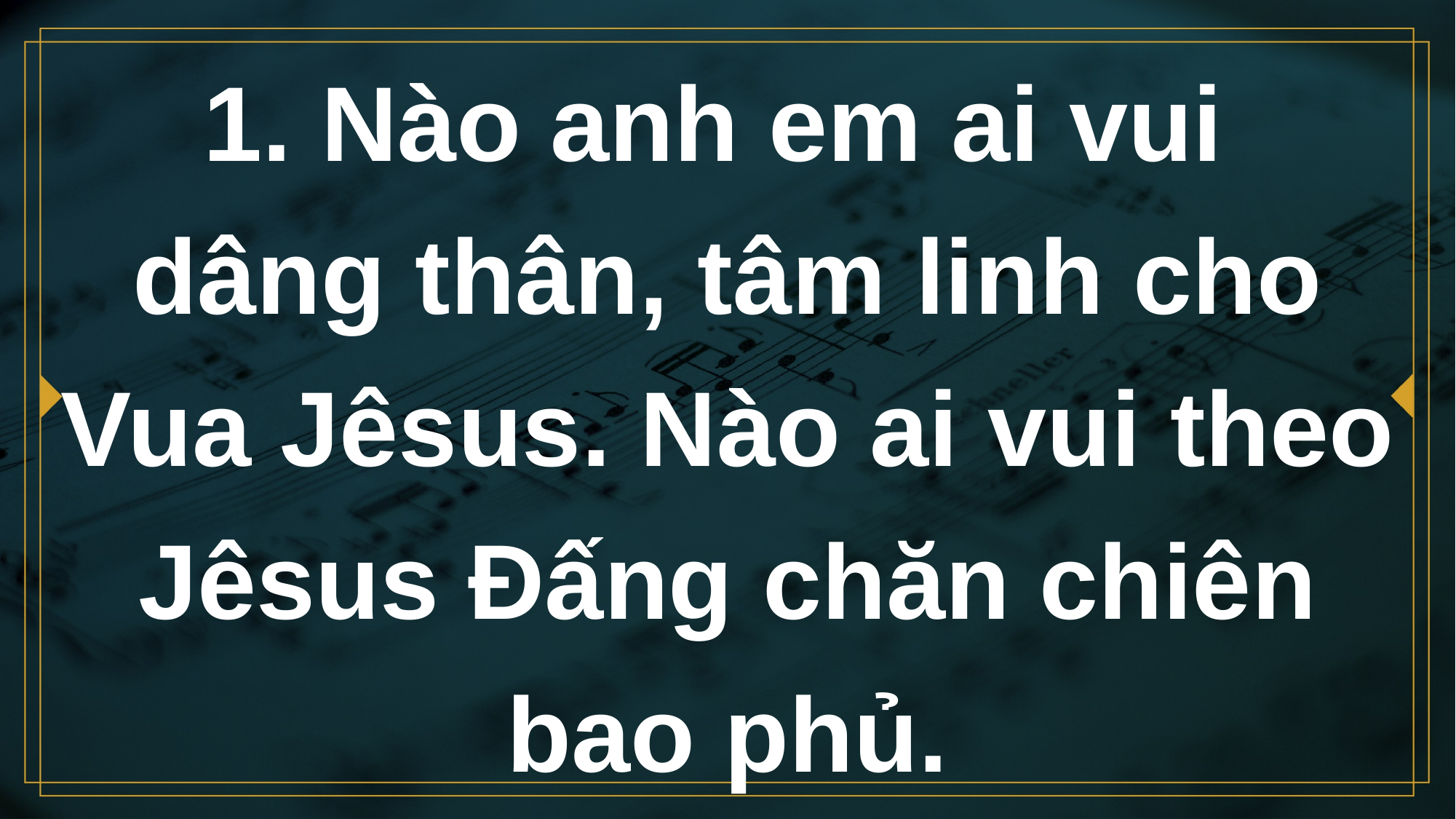

# 1. Nào anh em ai vui dâng thân, tâm linh cho Vua Jêsus. Nào ai vui theo Jêsus Đấng chăn chiên bao phủ.